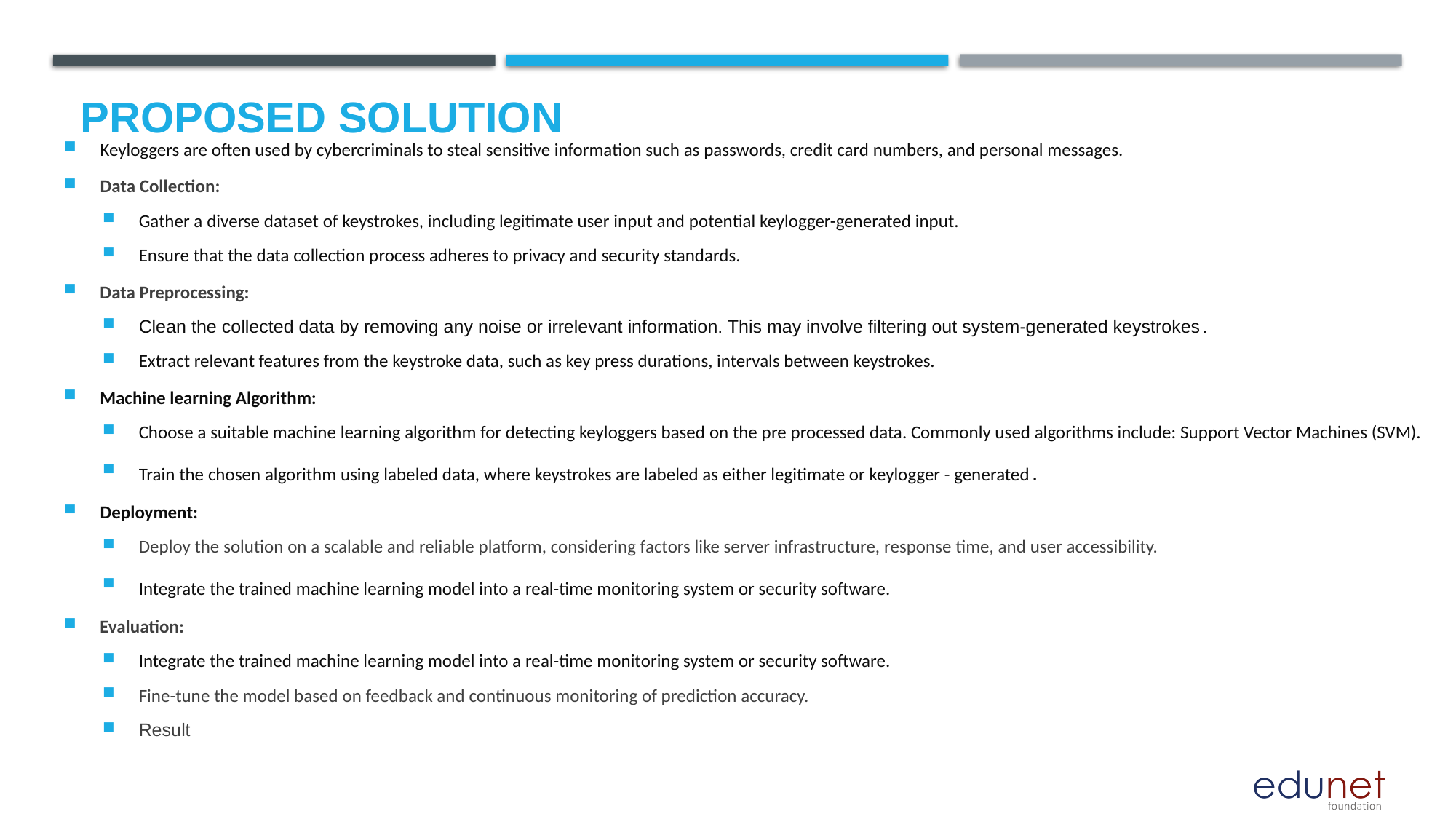

# Proposed Solution
Keyloggers are often used by cybercriminals to steal sensitive information such as passwords, credit card numbers, and personal messages.
Data Collection:
Gather a diverse dataset of keystrokes, including legitimate user input and potential keylogger-generated input.
Ensure that the data collection process adheres to privacy and security standards.
Data Preprocessing:
Clean the collected data by removing any noise or irrelevant information. This may involve filtering out system-generated keystrokes.
Extract relevant features from the keystroke data, such as key press durations, intervals between keystrokes.
Machine learning Algorithm:
Choose a suitable machine learning algorithm for detecting keyloggers based on the pre processed data. Commonly used algorithms include: Support Vector Machines (SVM).
Train the chosen algorithm using labeled data, where keystrokes are labeled as either legitimate or keylogger - generated.
Deployment:
Deploy the solution on a scalable and reliable platform, considering factors like server infrastructure, response time, and user accessibility.
Integrate the trained machine learning model into a real-time monitoring system or security software.
Evaluation:
Integrate the trained machine learning model into a real-time monitoring system or security software.
Fine-tune the model based on feedback and continuous monitoring of prediction accuracy.
Result